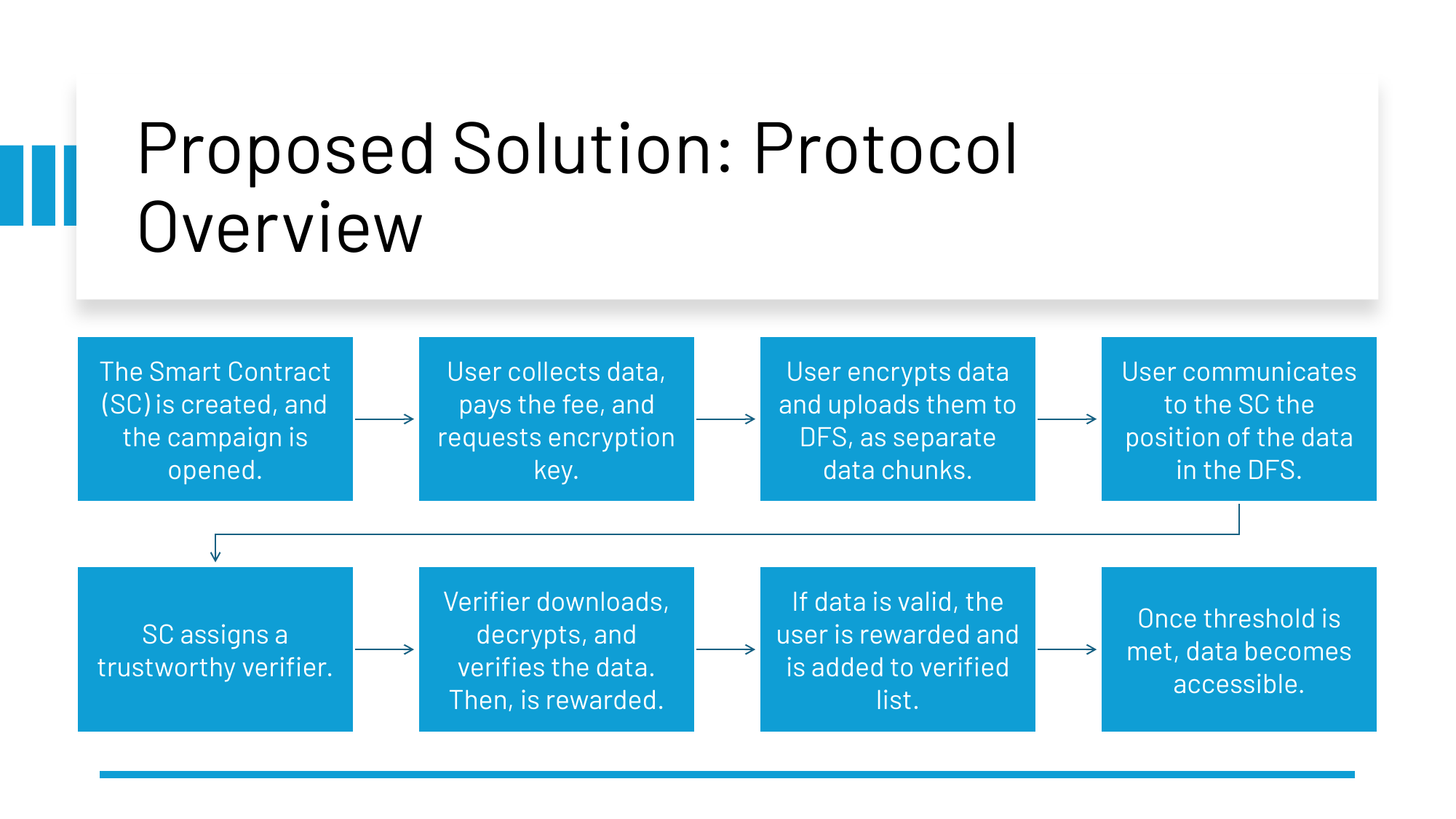

# Proposed Solution: Protocol Overview

The Smart Contract (SC) is created, and the campaign is opened.

User collects data, pays the fee, and requests encryption key.

User encrypts data and uploads them to DFS, as separate data chunks.

User communicates to the SC the position of the data in the DFS.

SC assigns a trustworthy verifier.

Verifier downloads, decrypts, and verifies the data. Then, is rewarded.

If data is valid, the user is rewarded and is added to verified list.
Once threshold is met, data becomes accessible.